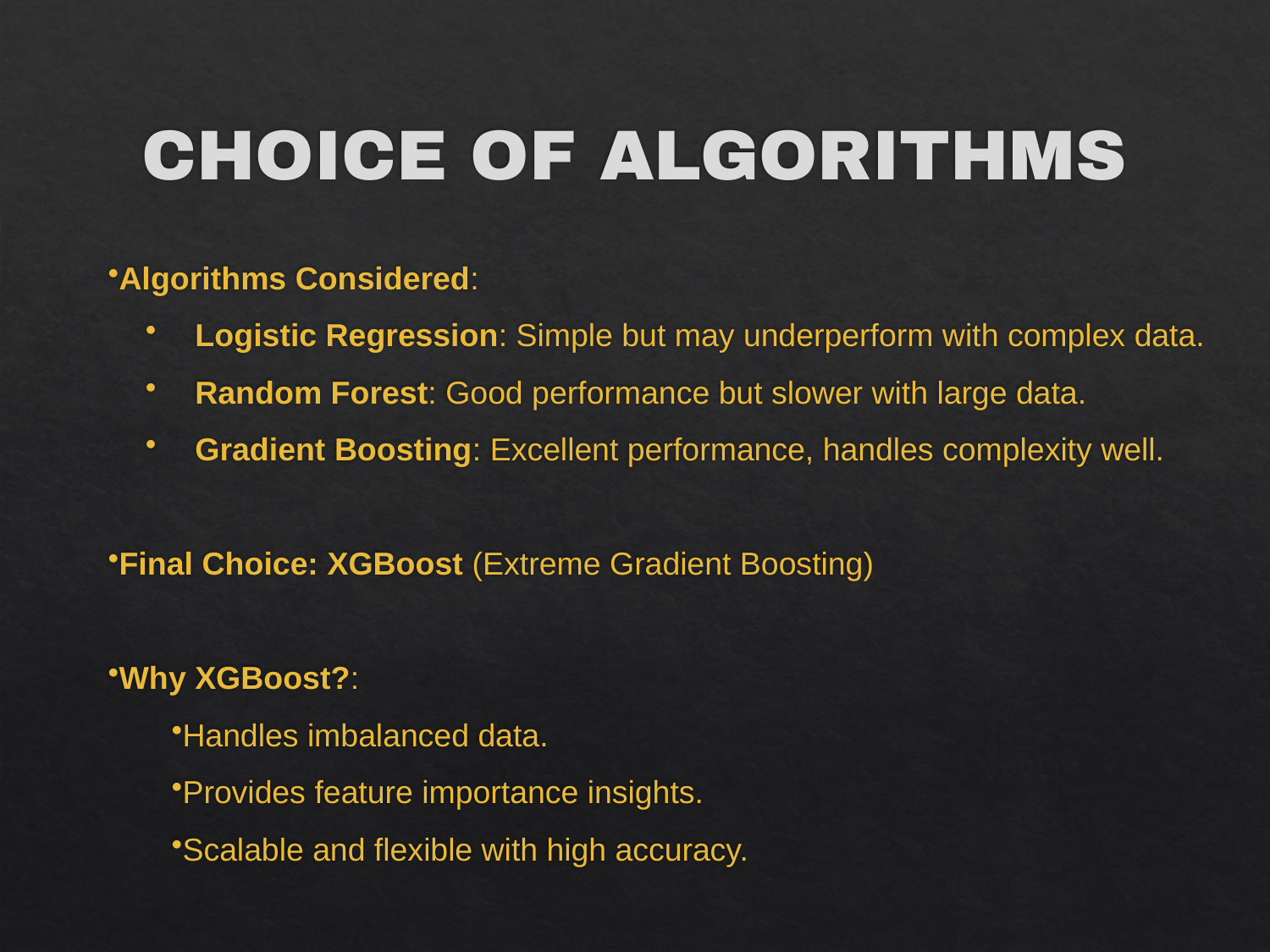

# CHOICE OF ALGORITHMS
Algorithms Considered:
Logistic Regression: Simple but may underperform with complex data.
Random Forest: Good performance but slower with large data.
Gradient Boosting: Excellent performance, handles complexity well.

Final Choice: XGBoost (Extreme Gradient Boosting)

Why XGBoost?:
Handles imbalanced data.
Provides feature importance insights.
Scalable and flexible with high accuracy.